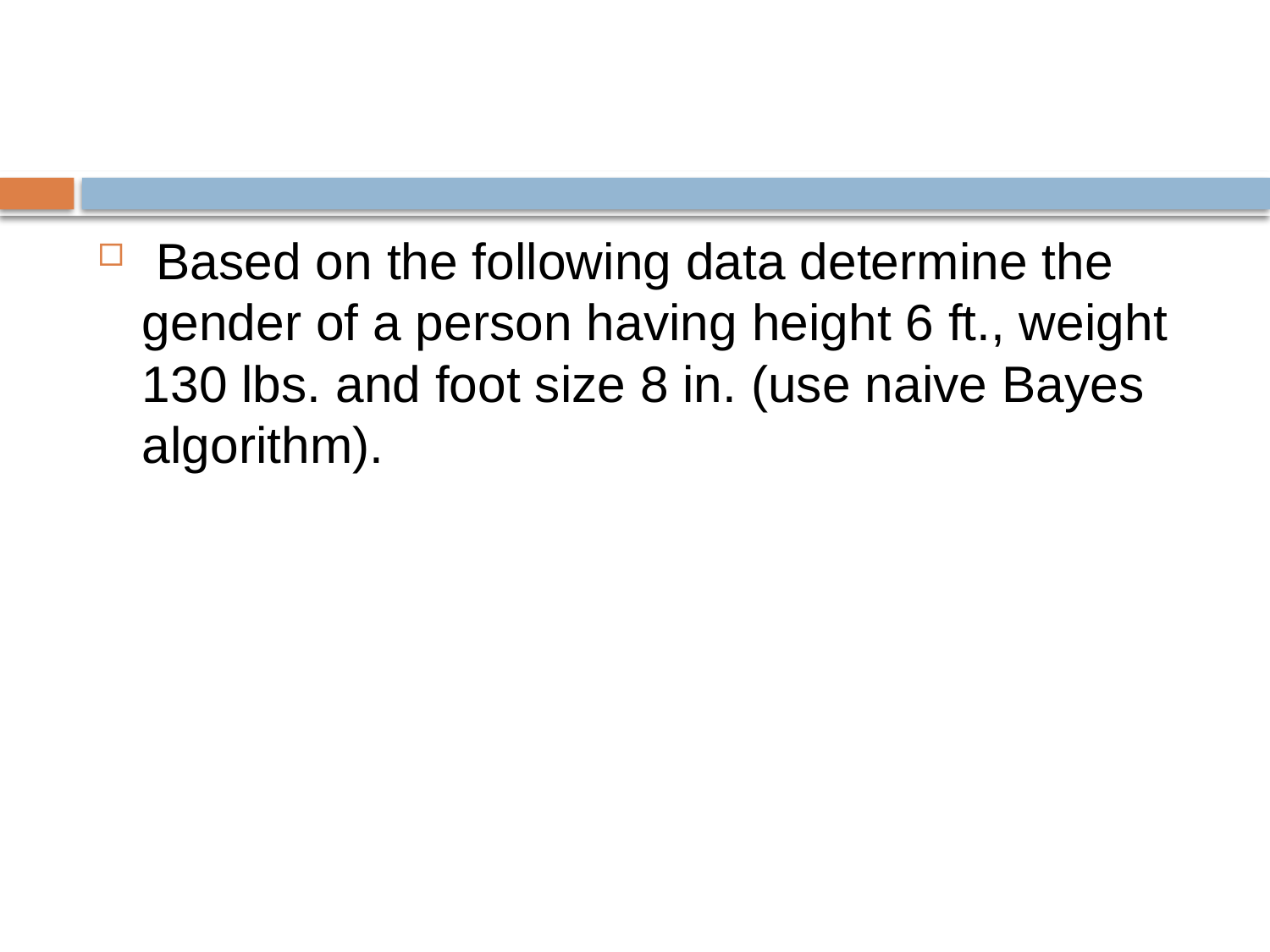

#
 Based on the following data determine the gender of a person having height 6 ft., weight 130 lbs. and foot size 8 in. (use naive Bayes algorithm).